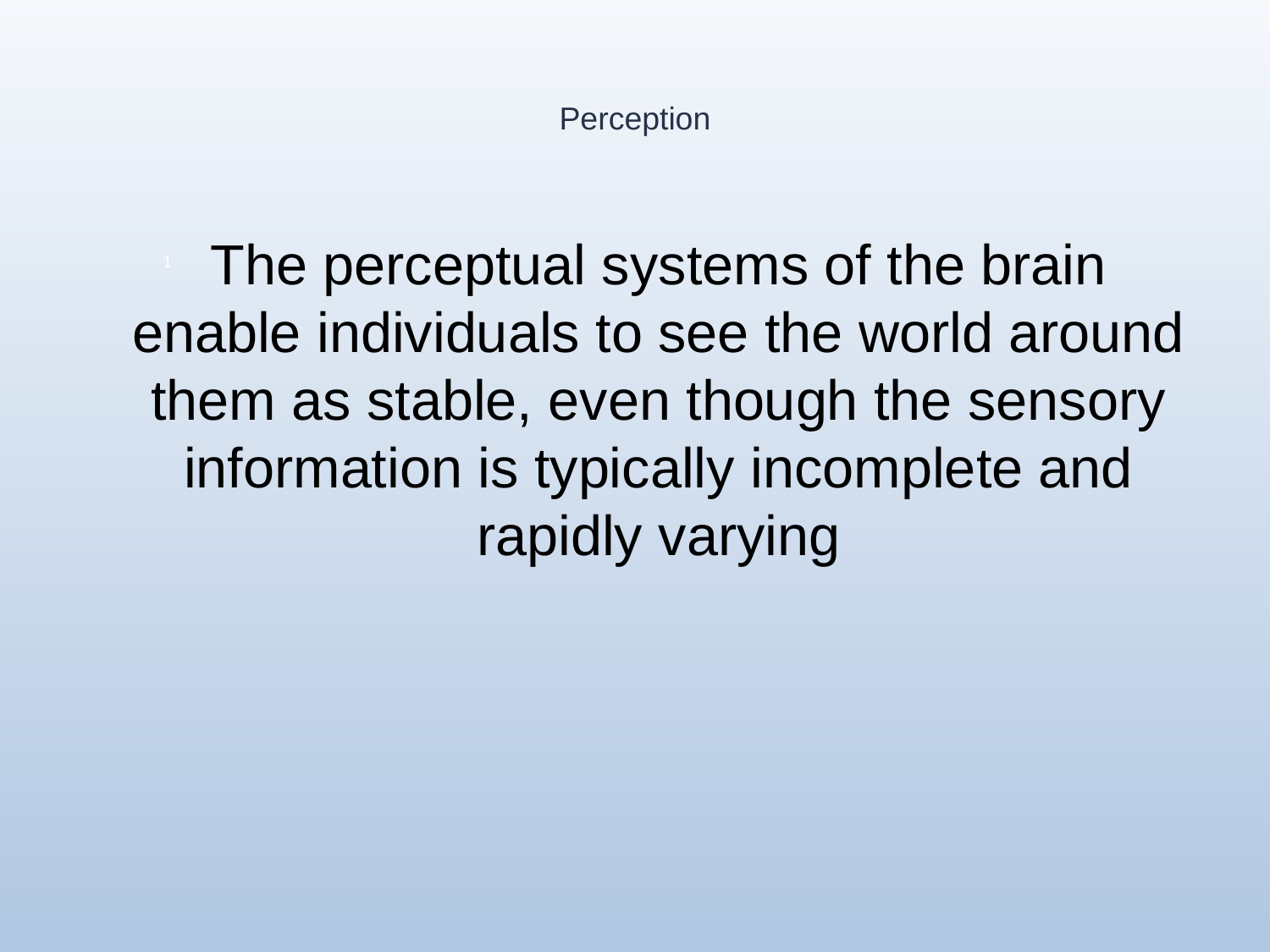

# Perception
The perceptual systems of the brain enable individuals to see the world around them as stable, even though the sensory information is typically incomplete and rapidly varying